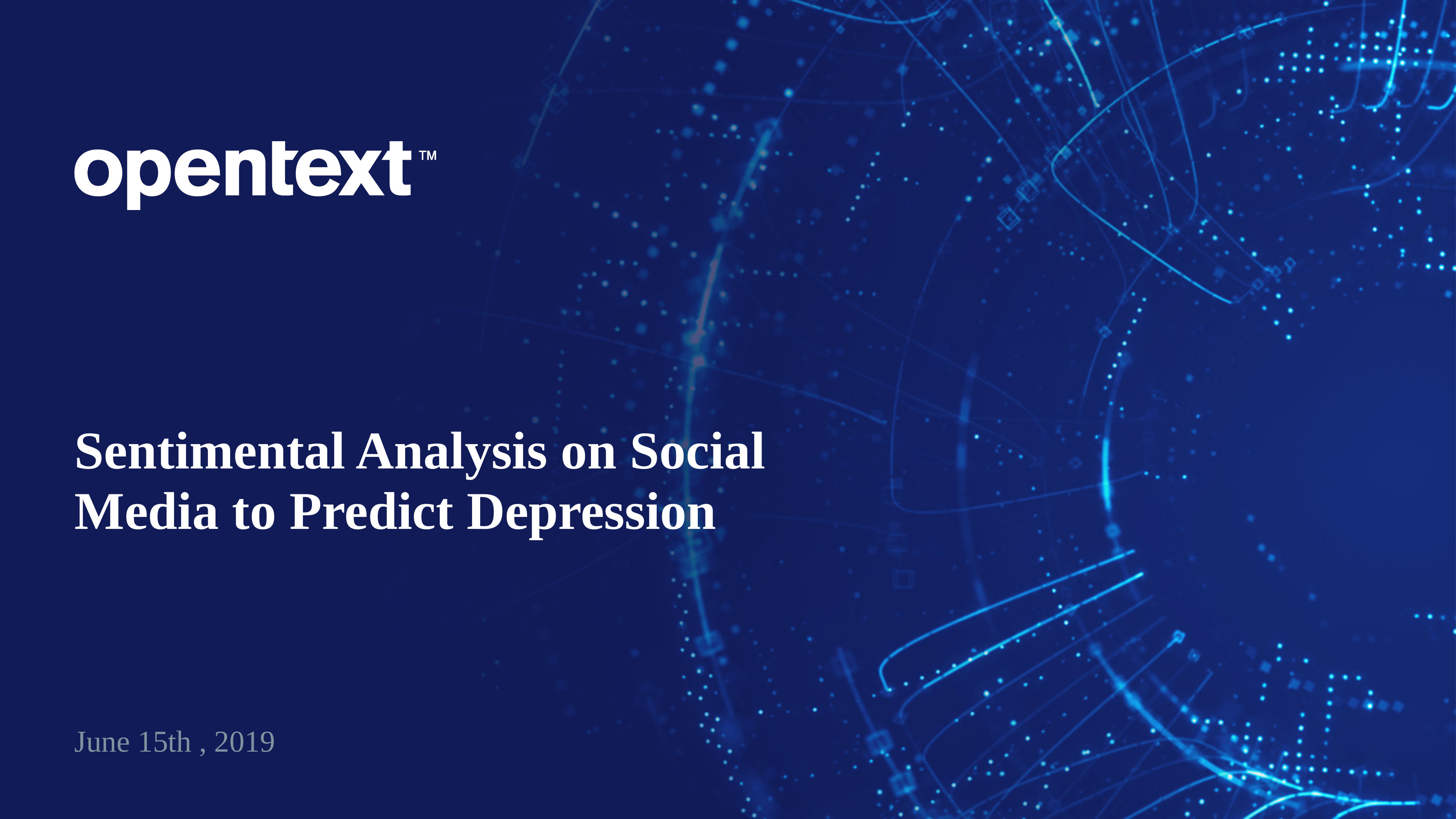

# Sentimental Analysis on Social Media to Predict Depression
June 15th , 2019